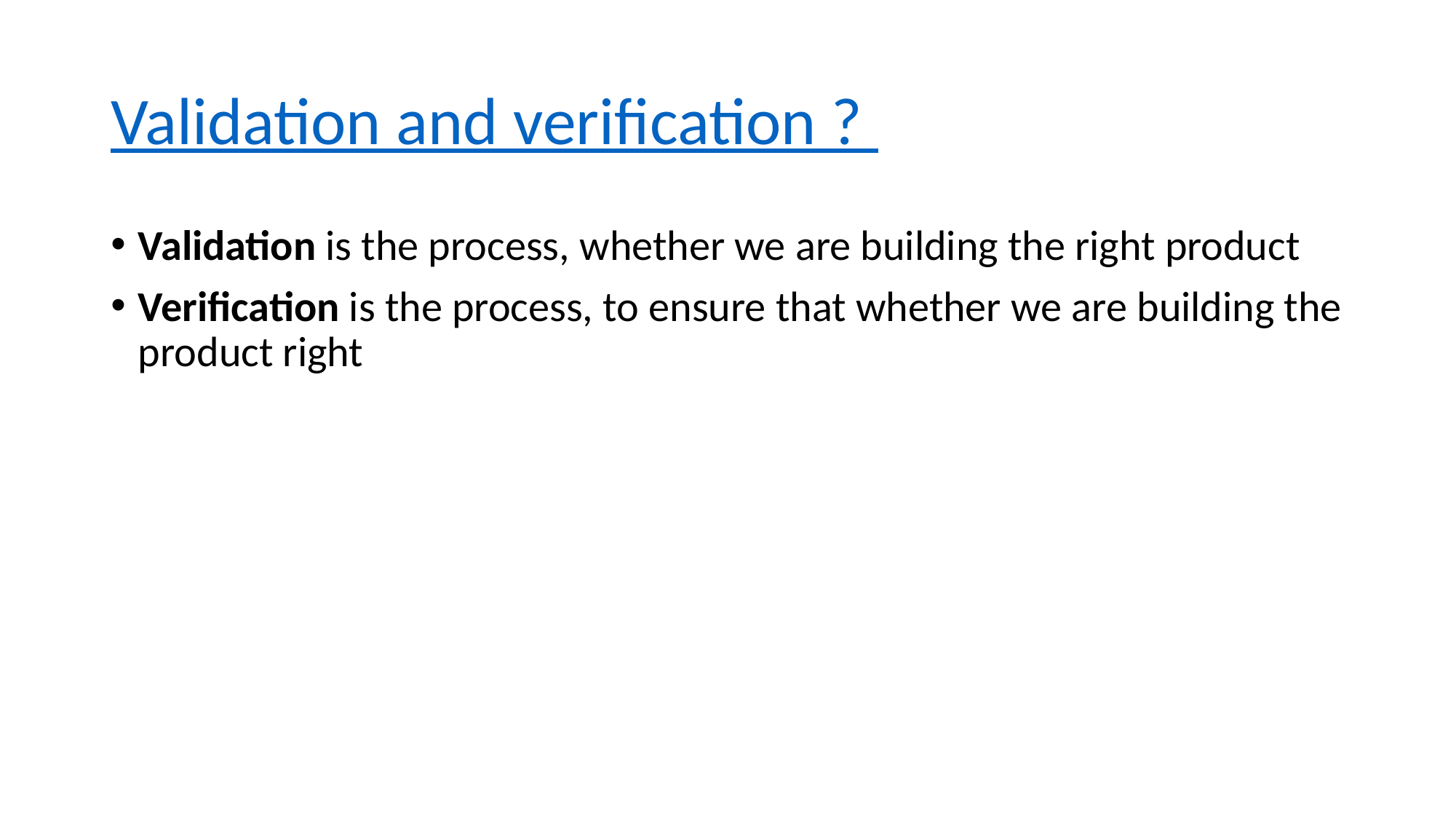

# Validation and verification ?
Validation is the process, whether we are building the right product
Verification is the process, to ensure that whether we are building the product right